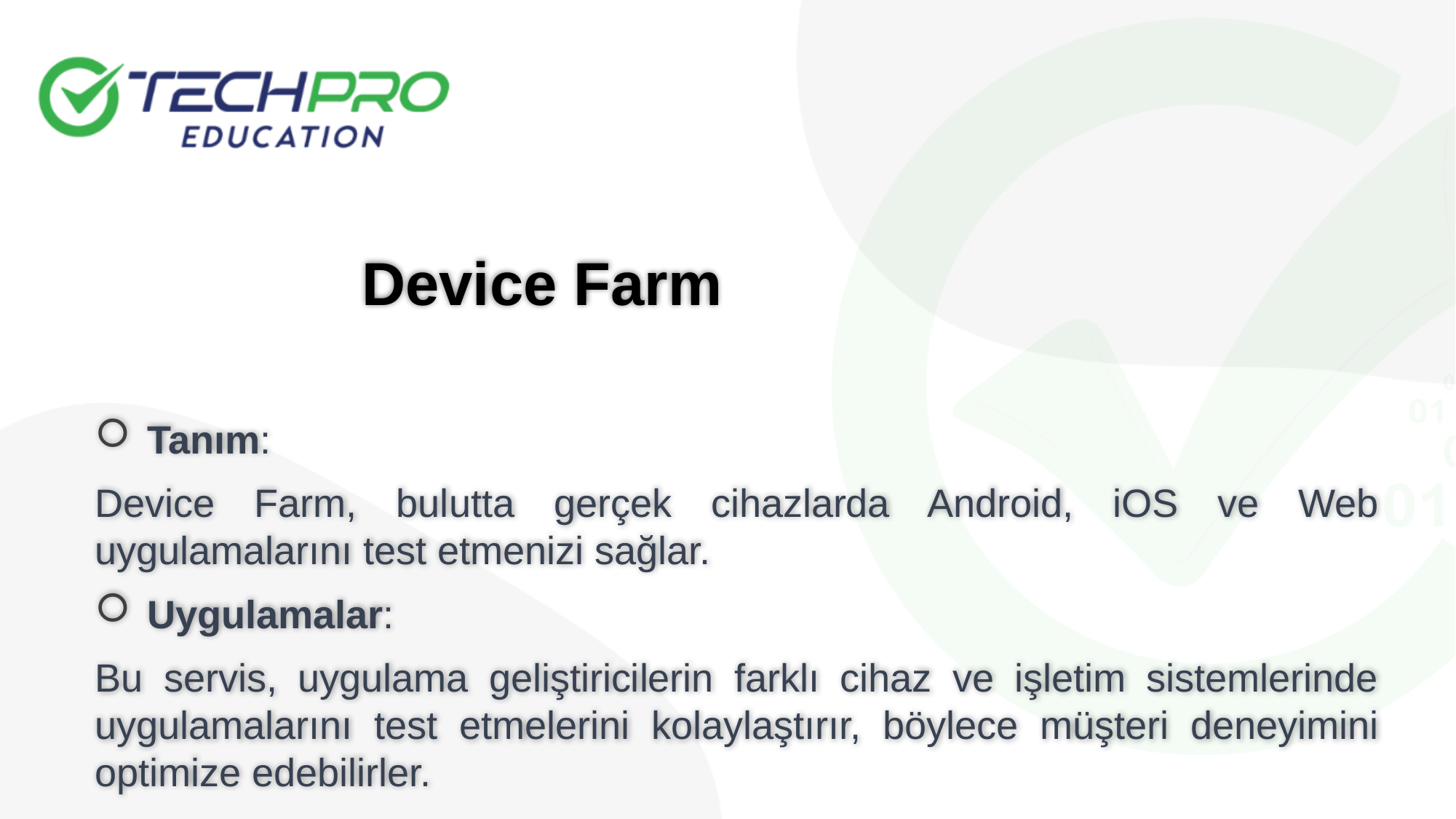

Device Farm
 Tanım:
Device Farm, bulutta gerçek cihazlarda Android, iOS ve Web uygulamalarını test etmenizi sağlar.
 Uygulamalar:
Bu servis, uygulama geliştiricilerin farklı cihaz ve işletim sistemlerinde uygulamalarını test etmelerini kolaylaştırır, böylece müşteri deneyimini optimize edebilirler.